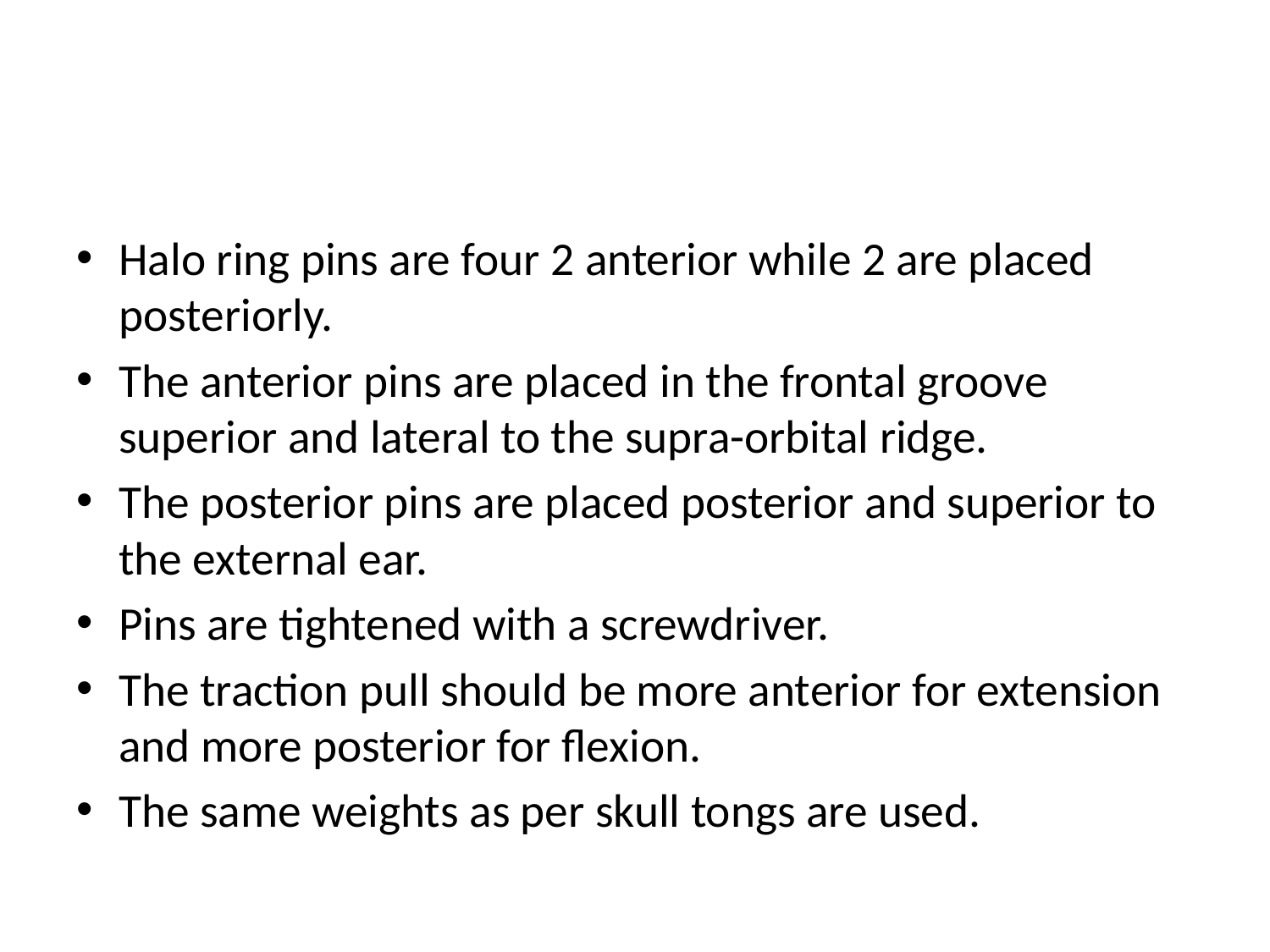

#
Halo ring pins are four 2 anterior while 2 are placed posteriorly.
The anterior pins are placed in the frontal groove superior and lateral to the supra-orbital ridge.
The posterior pins are placed posterior and superior to the external ear.
Pins are tightened with a screwdriver.
The traction pull should be more anterior for extension and more posterior for flexion.
The same weights as per skull tongs are used.